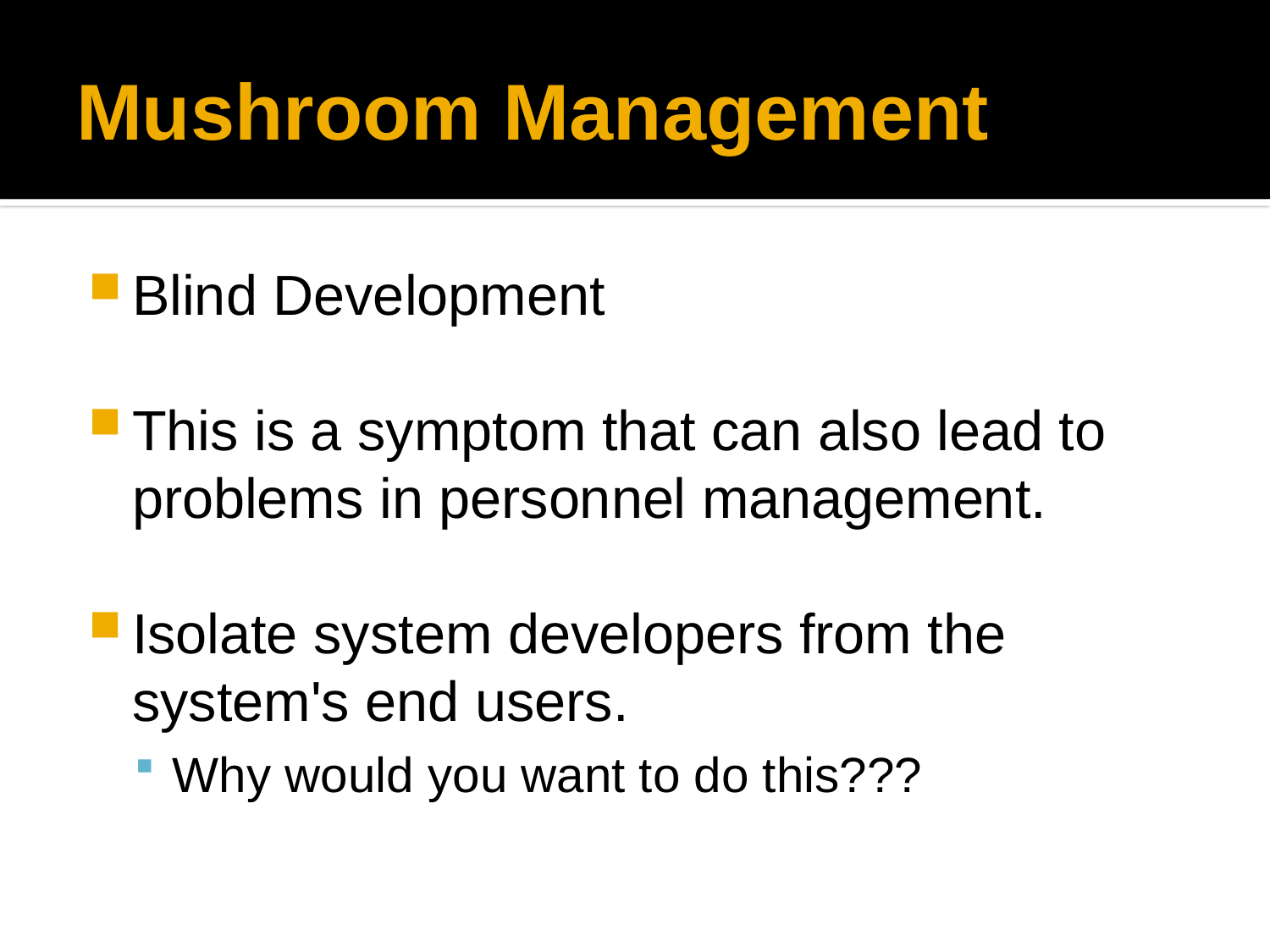

# Mushroom Management
Blind Development

This is a symptom that can also lead to problems in personnel management.

Isolate system developers from the system's end users.
Why would you want to do this???